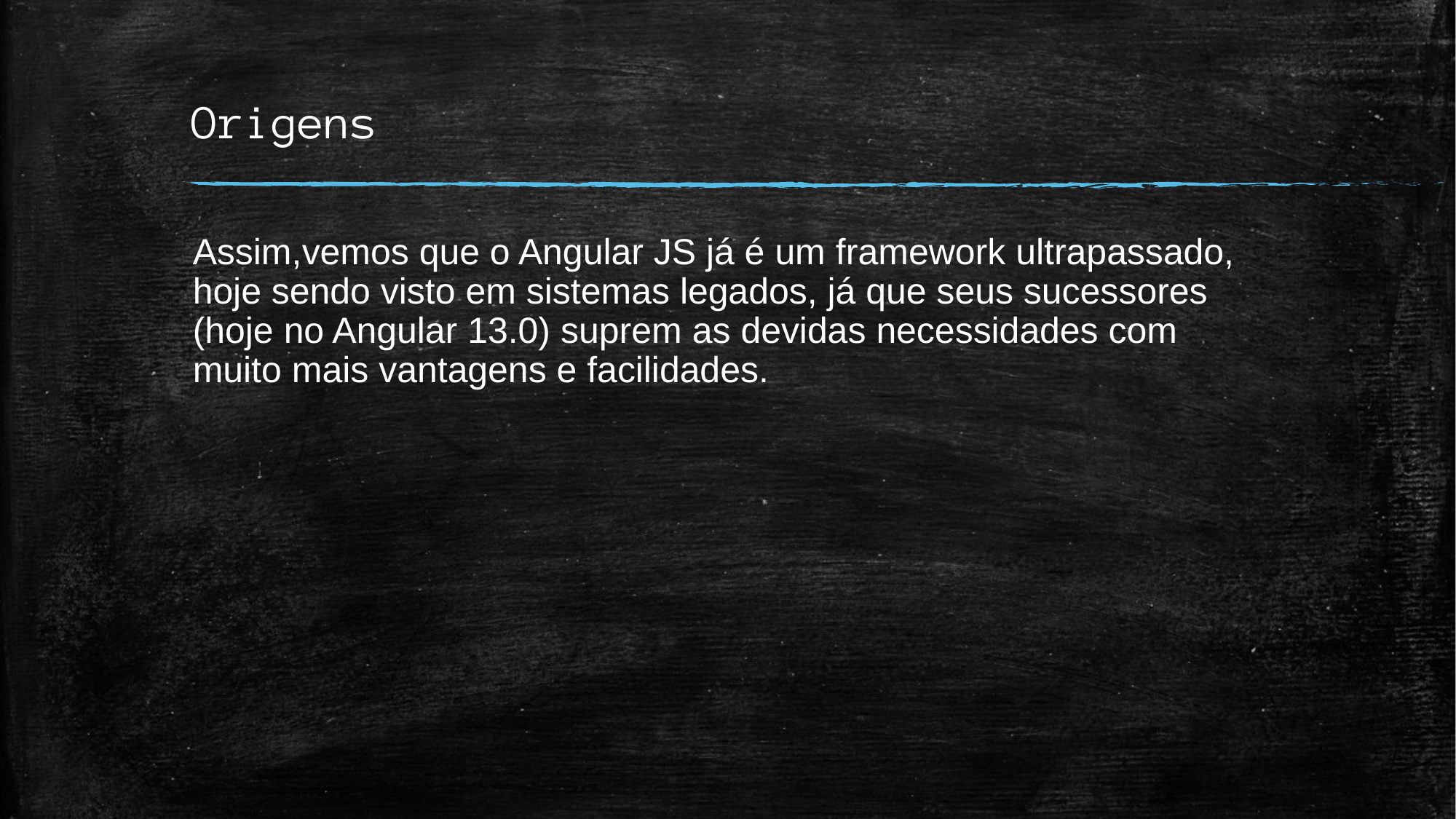

# Origens
Assim,vemos que o Angular JS já é um framework ultrapassado, hoje sendo visto em sistemas legados, já que seus sucessores (hoje no Angular 13.0) suprem as devidas necessidades com muito mais vantagens e facilidades.